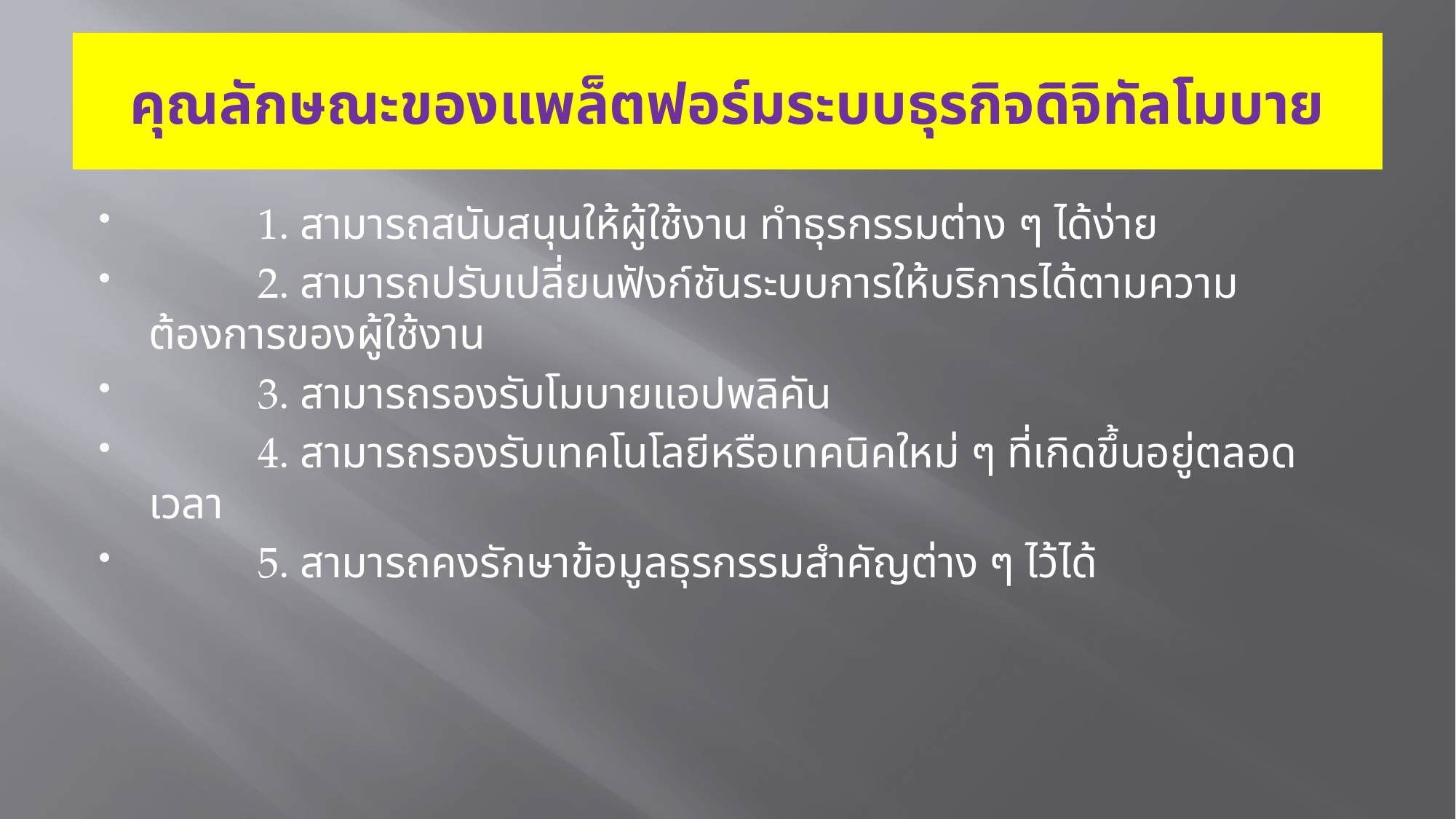

# คุณลักษณะของแพล็ตฟอร์มระบบธุรกิจดิจิทัลโมบาย
	1. สามารถสนับสนุนให้ผู้ใช้งาน ทำธุรกรรมต่าง ๆ ได้ง่าย
	2. สามารถปรับเปลี่ยนฟังก์ชันระบบการให้บริการได้ตามความต้องการของผู้ใช้งาน
	3. สามารถรองรับโมบายแอปพลิคัน
	4. สามารถรองรับเทคโนโลยีหรือเทคนิคใหม่ ๆ ที่เกิดขึ้นอยู่ตลอดเวลา
	5. สามารถคงรักษาข้อมูลธุรกรรมสำคัญต่าง ๆ ไว้ได้